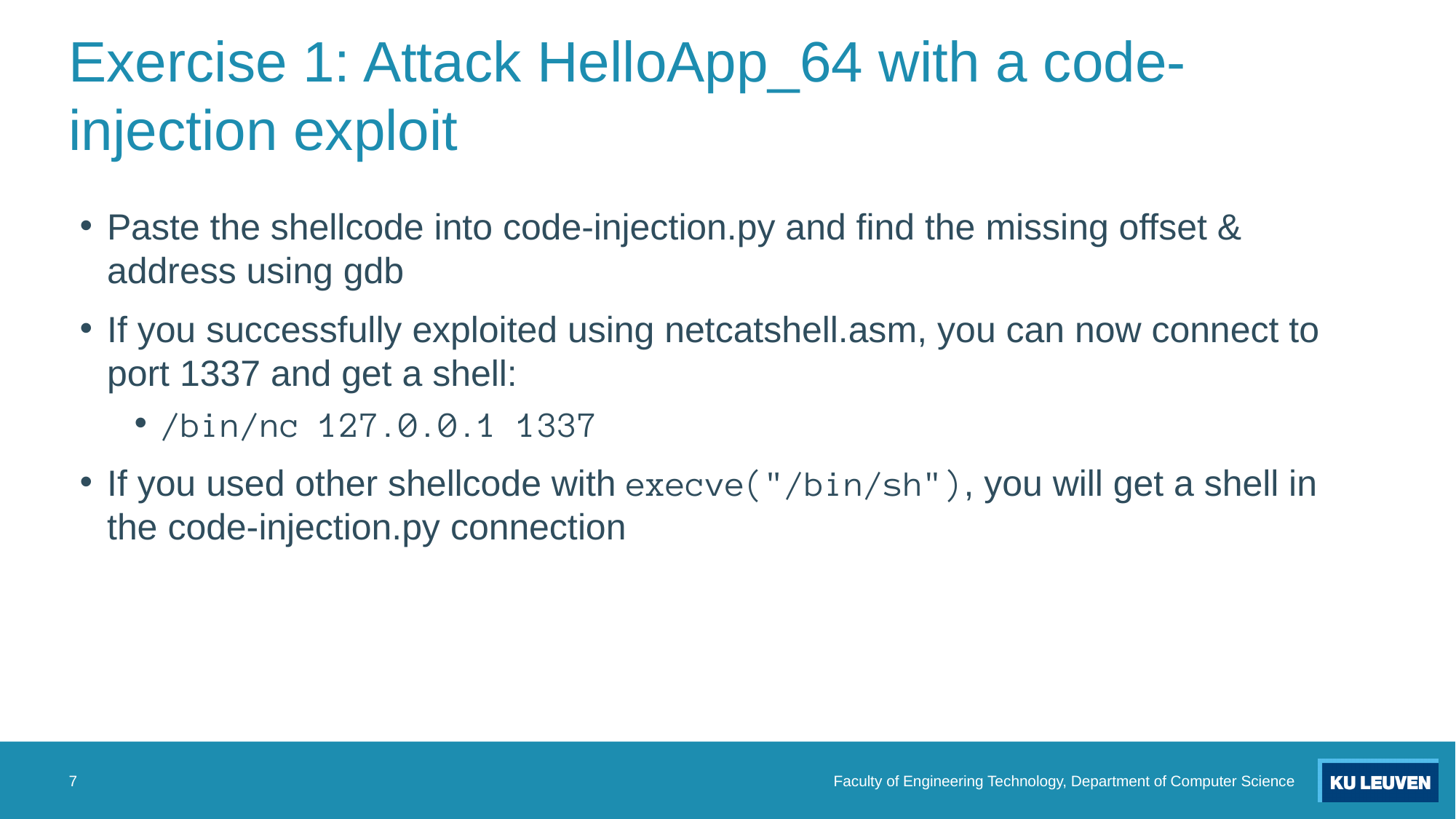

# Exercise 1: Attack HelloApp_64 with a code-injection exploit
Paste the shellcode into code-injection.py and find the missing offset & address using gdb
If you successfully exploited using netcatshell.asm, you can now connect to port 1337 and get a shell:
/bin/nc 127.0.0.1 1337
If you used other shellcode with execve("/bin/sh"), you will get a shell in the code-injection.py connection
7
Faculty of Engineering Technology, Department of Computer Science